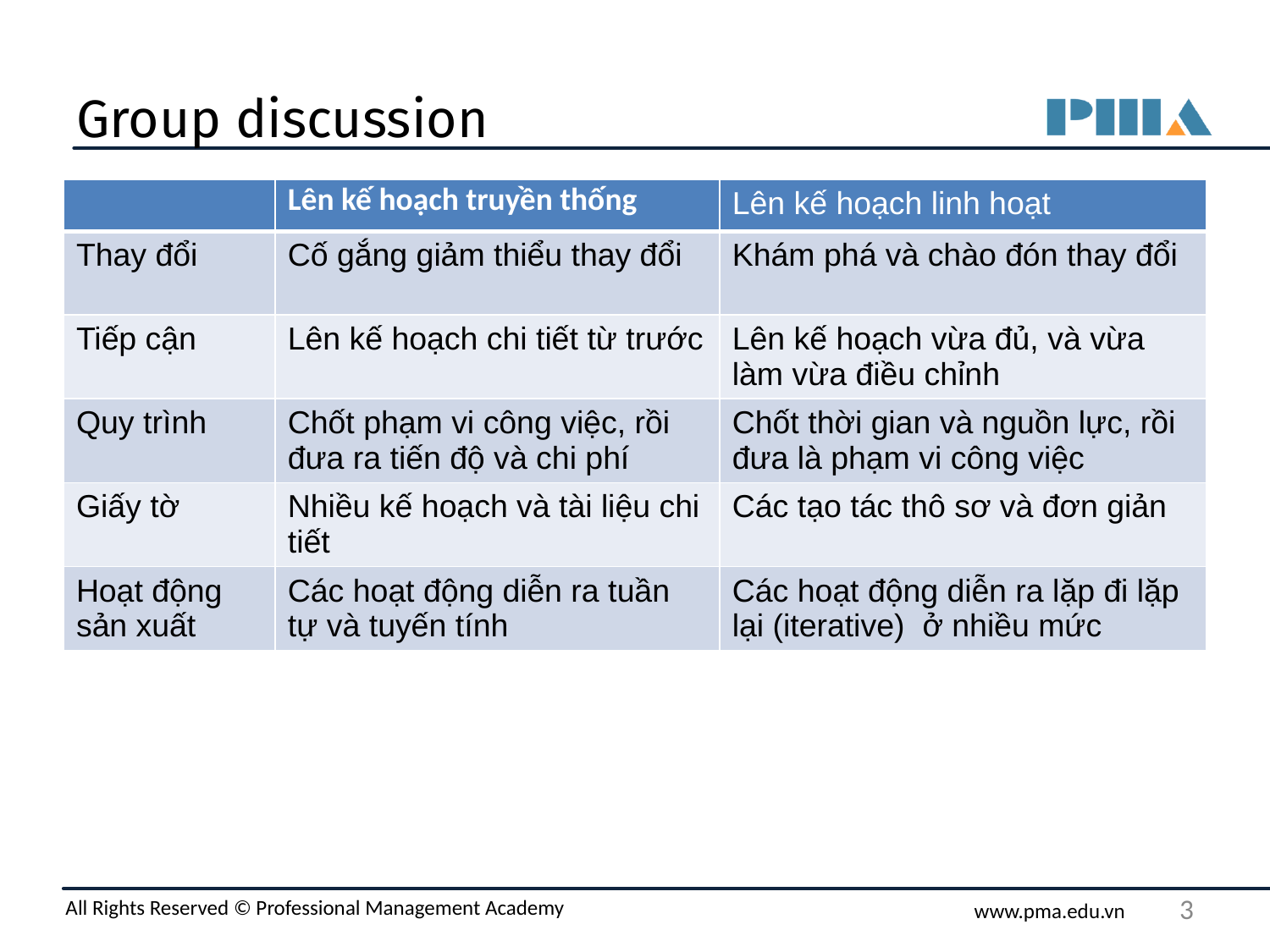

# Group discussion
|  | Lên kế hoạch truyền thống | Lên kế hoạch linh hoạt |
| --- | --- | --- |
| Thay đổi | Cố gắng giảm thiểu thay đổi | Khám phá và chào đón thay đổi |
| Tiếp cận | Lên kế hoạch chi tiết từ trước | Lên kế hoạch vừa đủ, và vừa làm vừa điều chỉnh |
| Quy trình | Chốt phạm vi công việc, rồi đưa ra tiến độ và chi phí | Chốt thời gian và nguồn lực, rồi đưa là phạm vi công việc |
| Giấy tờ | Nhiều kế hoạch và tài liệu chi tiết | Các tạo tác thô sơ và đơn giản |
| Hoạt động sản xuất | Các hoạt động diễn ra tuần tự và tuyến tính | Các hoạt động diễn ra lặp đi lặp lại (iterative) ở nhiều mức |
3